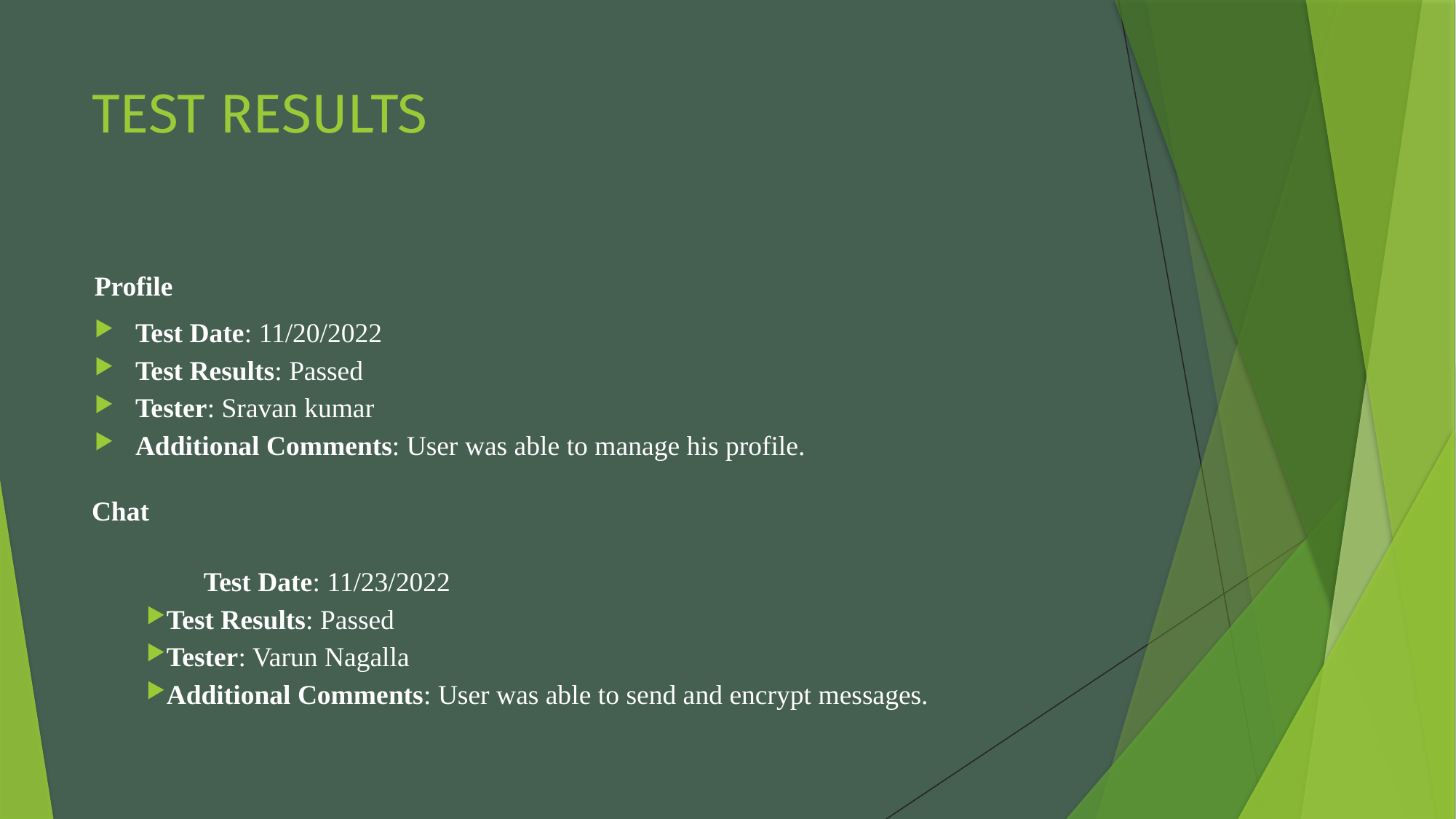

# TEST RESULTS
Profile
Test Date: 11/20/2022
Test Results: Passed
Tester: Sravan kumar
Additional Comments: User was able to manage his profile.

Chat

	Test Date: 11/23/2022
Test Results: Passed
Tester: Varun Nagalla
Additional Comments: User was able to send and encrypt messages.